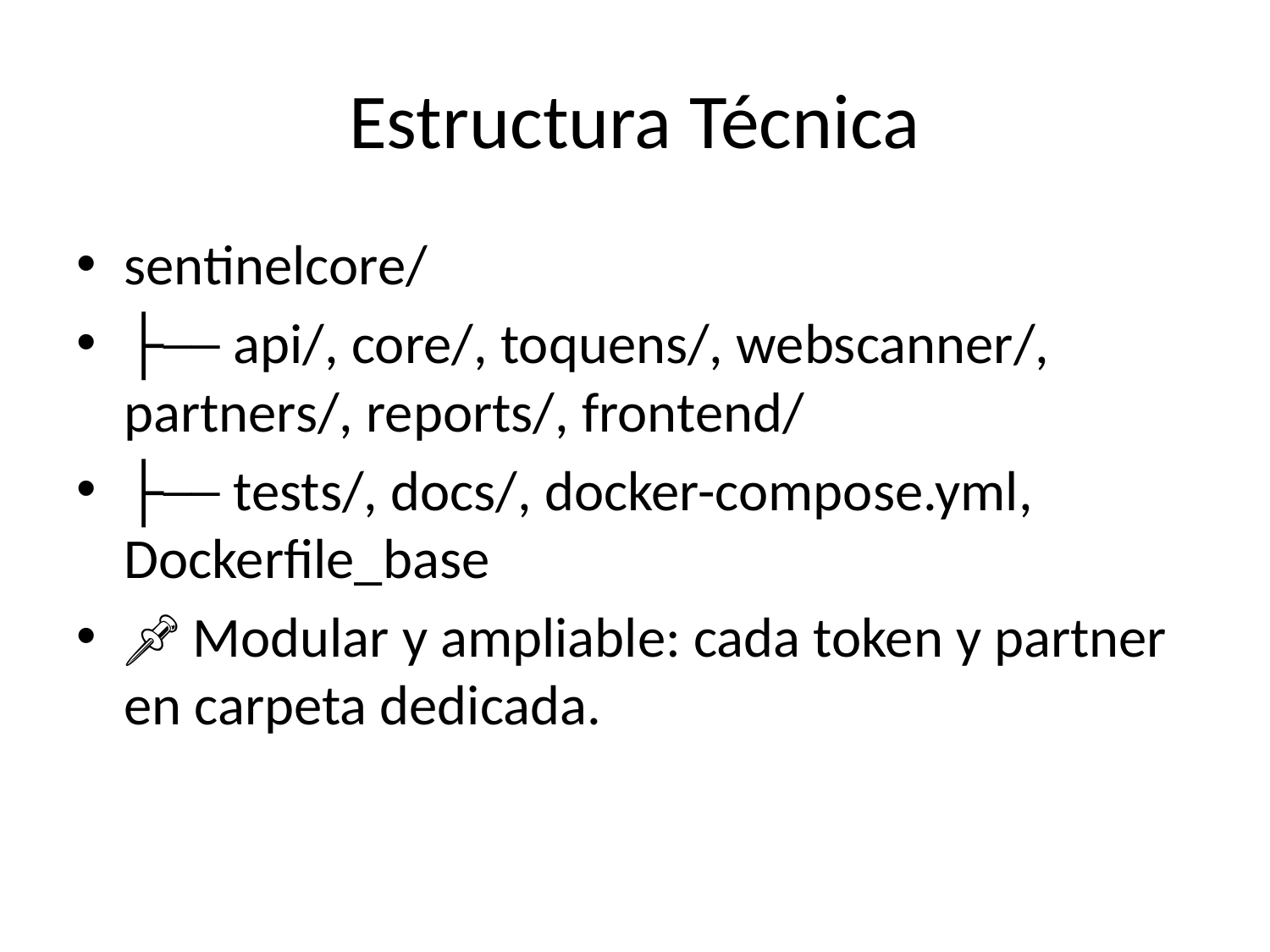

# Estructura Técnica
sentinelcore/
├── api/, core/, toquens/, webscanner/, partners/, reports/, frontend/
├── tests/, docs/, docker-compose.yml, Dockerfile_base
📌 Modular y ampliable: cada token y partner en carpeta dedicada.